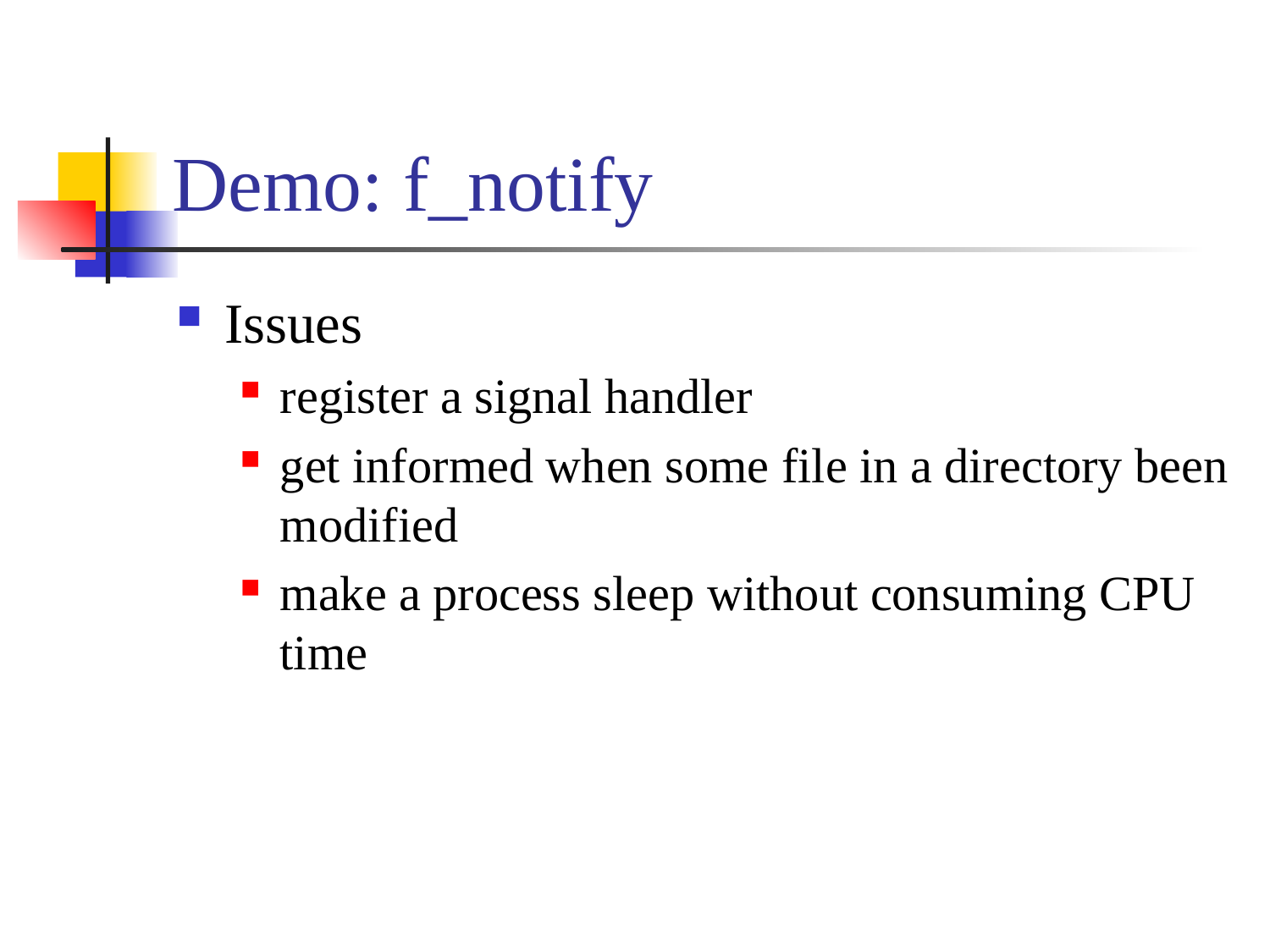

# Demo: f_notify
Issues
register a signal handler
get informed when some file in a directory been modified
make a process sleep without consuming CPU time